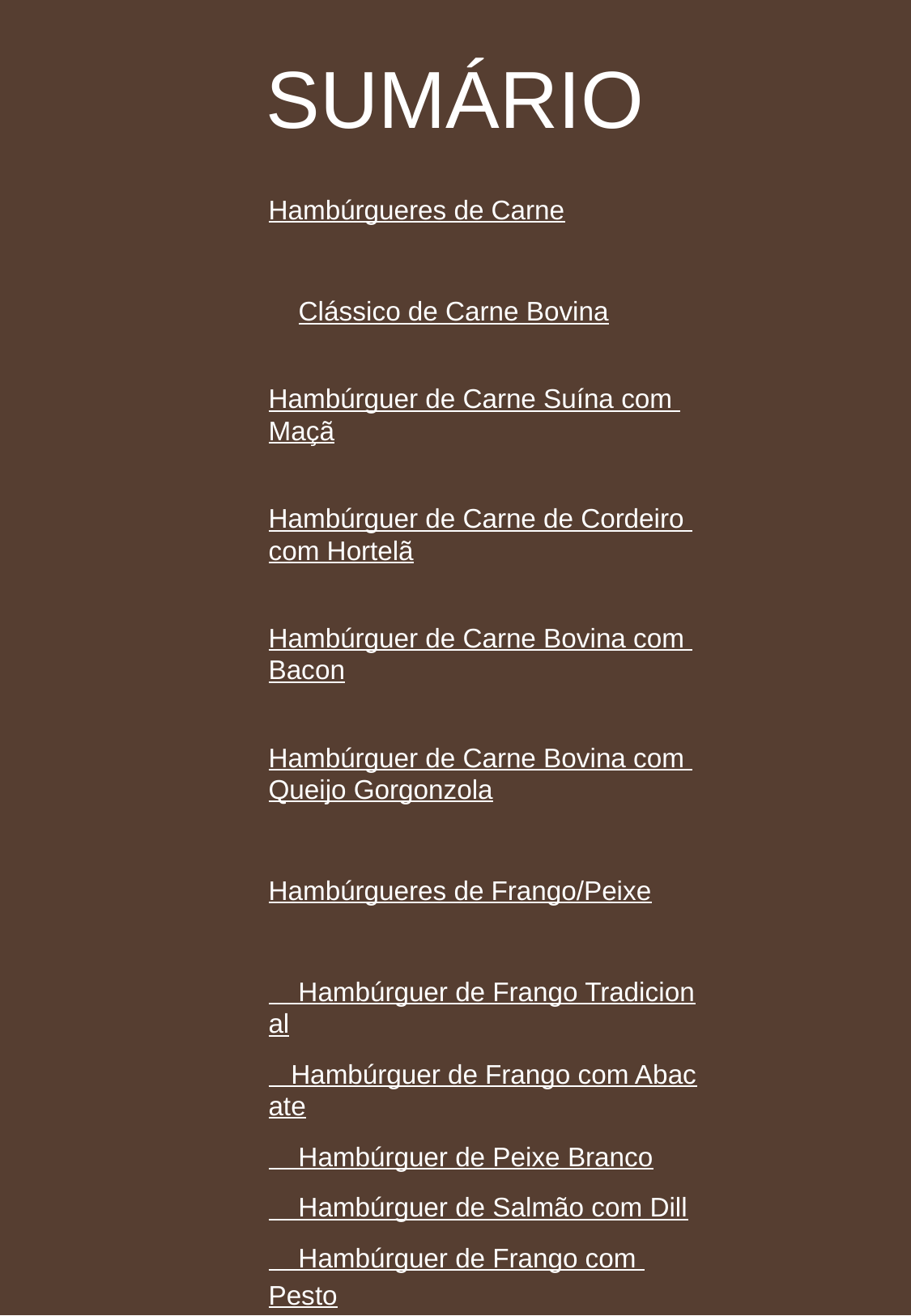

SUMÁRIO
Hambúrgueres de Carne

    Clássico de Carne Bovina
    Hambúrguer de Carne Suína com Maçã
    Hambúrguer de Carne de Cordeiro com Hortelã
    Hambúrguer de Carne Bovina com Bacon
    Hambúrguer de Carne Bovina com Queijo Gorgonzola

Hambúrgueres de Frango/Peixe

    Hambúrguer de Frango Tradicional
   Hambúrguer de Frango com Abacate
    Hambúrguer de Peixe Branco
    Hambúrguer de Salmão com Dill
    Hambúrguer de Frango com Pesto